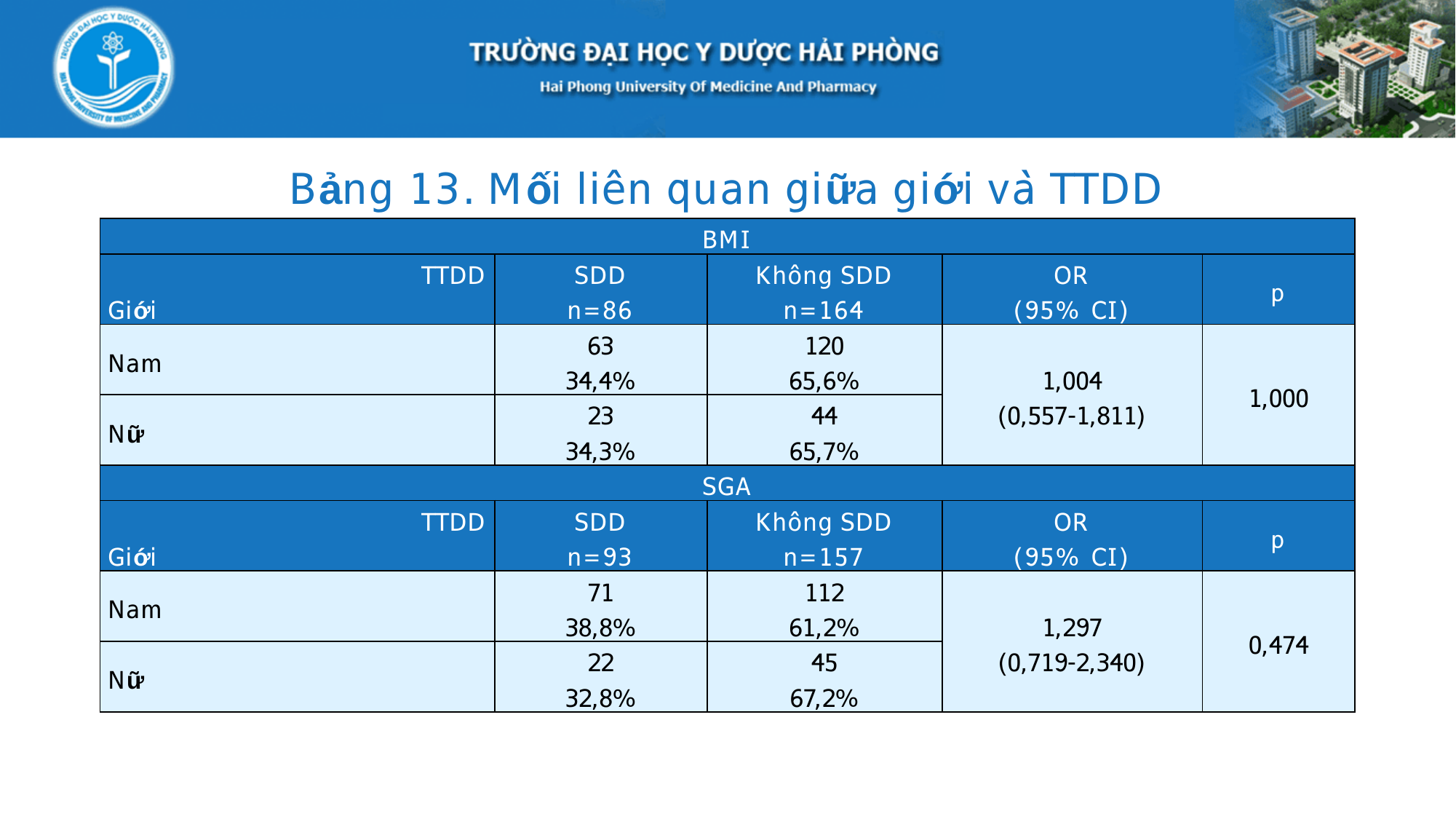

Bảng 13. Mối liên quan giữa giới và TTDD
| BMI |  |  |  |  |
| --- | --- | --- | --- | --- |
| TTDD Giới | SDD n=86 | Không SDD n=164 | OR (95% CI) | p |
| Nam | 63 34,4% | 120 65,6% | 1,004 (0,557-1,811) | 1,000 |
| Nữ | 23 34,3% | 44 65,7% |  |  |
| SGA |  |  |  |  |
| TTDD Giới | SDD n=93 | Không SDD n=157 | OR (95% CI) | p |
| Nam | 71 38,8% | 112 61,2% | 1,297 (0,719-2,340) | 0,474 |
| Nữ | 22 32,8% | 45 67,2% |  |  |